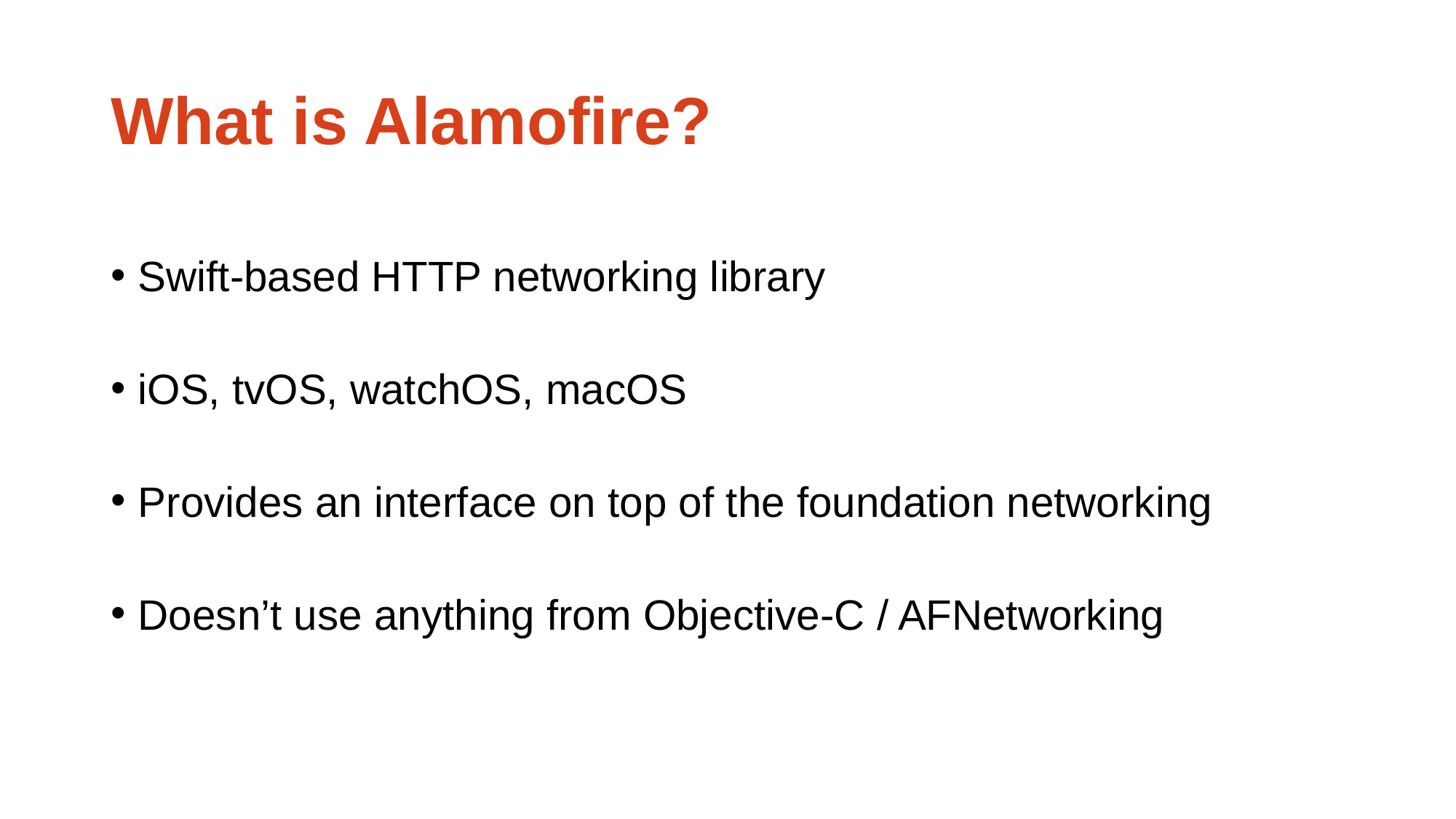

# What is Alamofire?
Swift-based HTTP networking library
iOS, tvOS, watchOS, macOS
Provides an interface on top of the foundation networking
Doesn’t use anything from Objective-C / AFNetworking